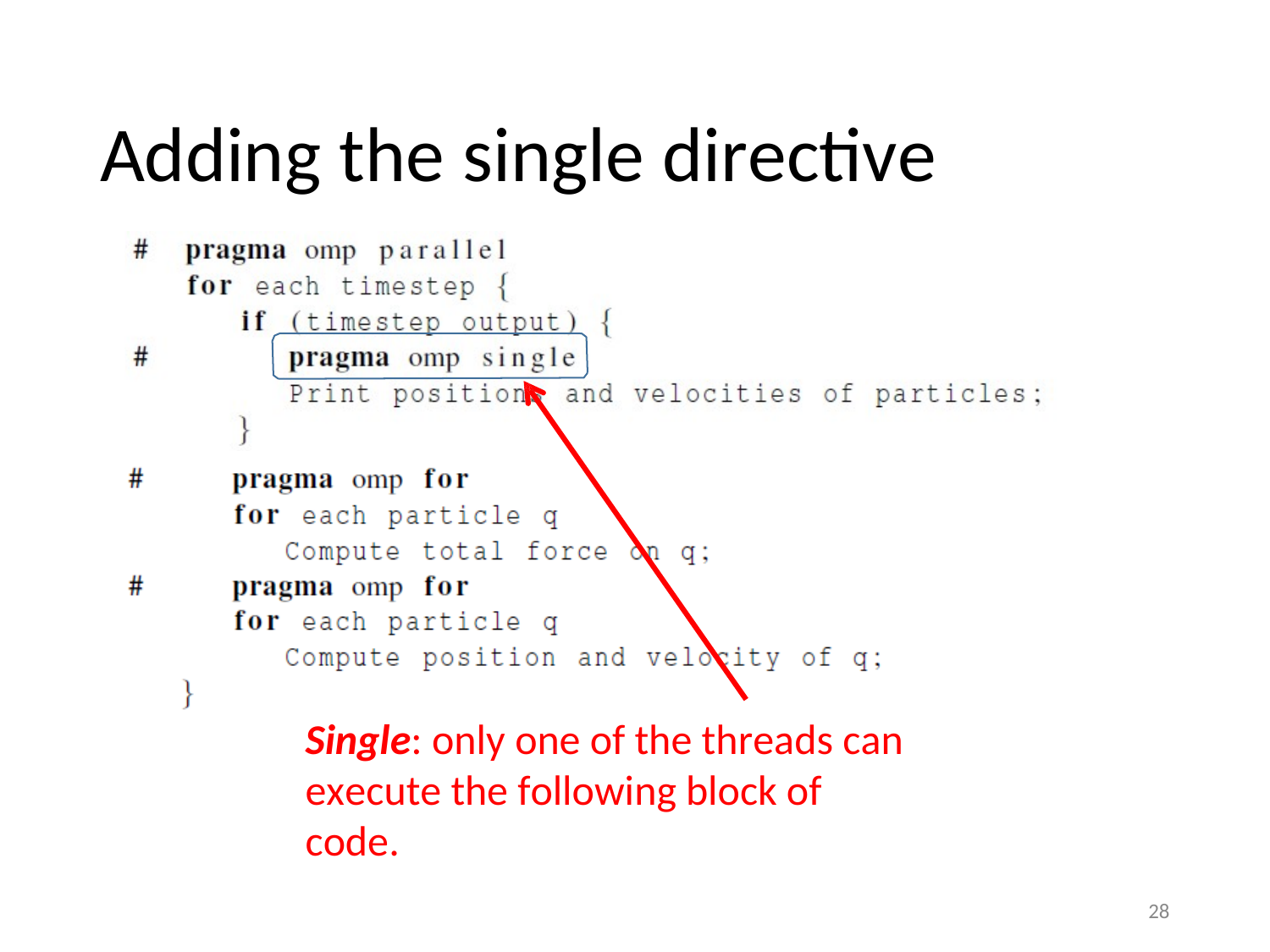

# Adding the single directive

Single: only one of the threads can
execute the following block of code.
28